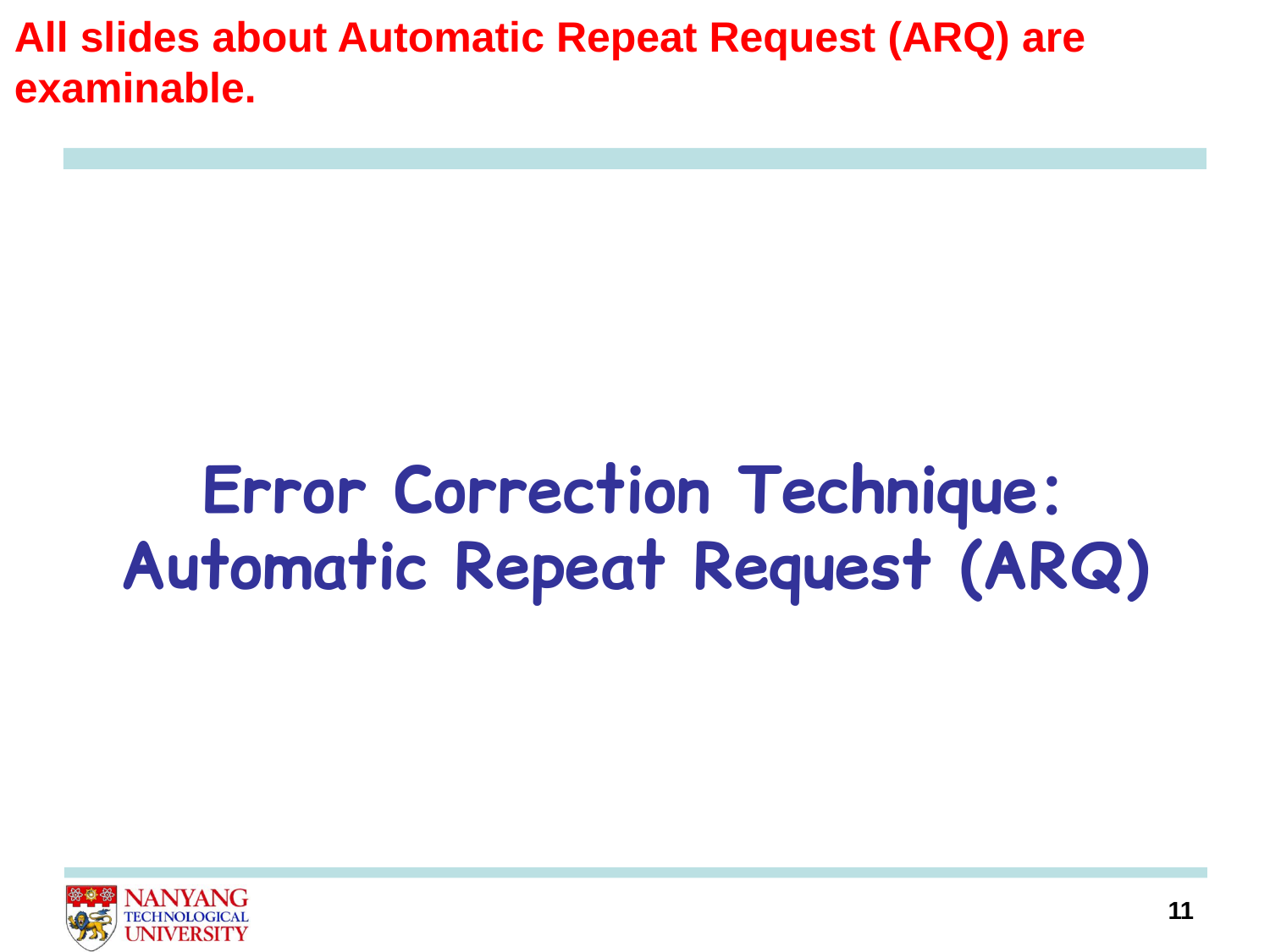

All slides about Automatic Repeat Request (ARQ) are examinable.
# Error Correction Technique: Automatic Repeat Request (ARQ)
11